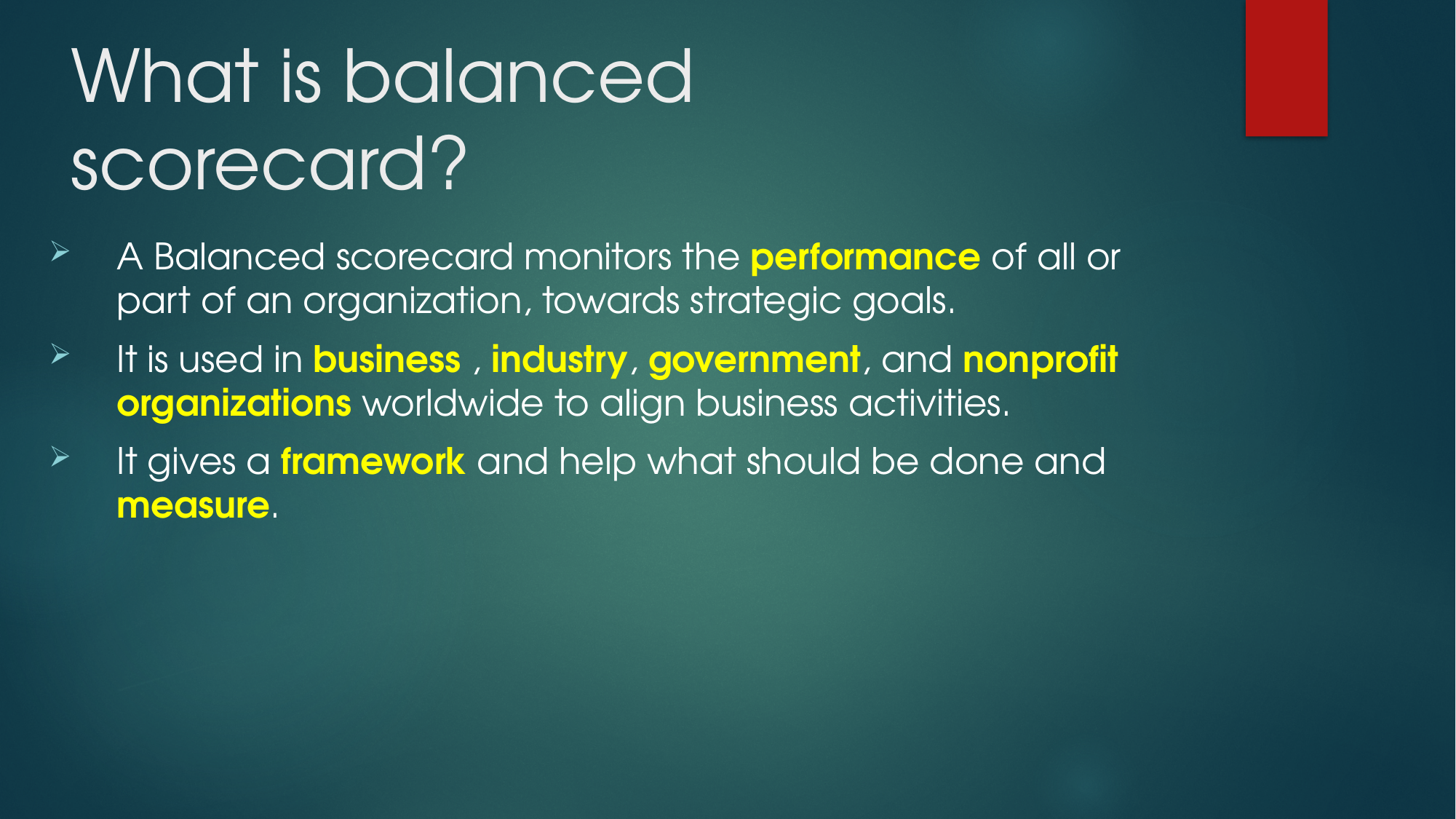

# What is balanced scorecard?
A Balanced scorecard monitors the performance of all or part of an organization, towards strategic goals.
It is used in business , industry, government, and nonprofit organizations worldwide to align business activities.
It gives a framework and help what should be done and measure.